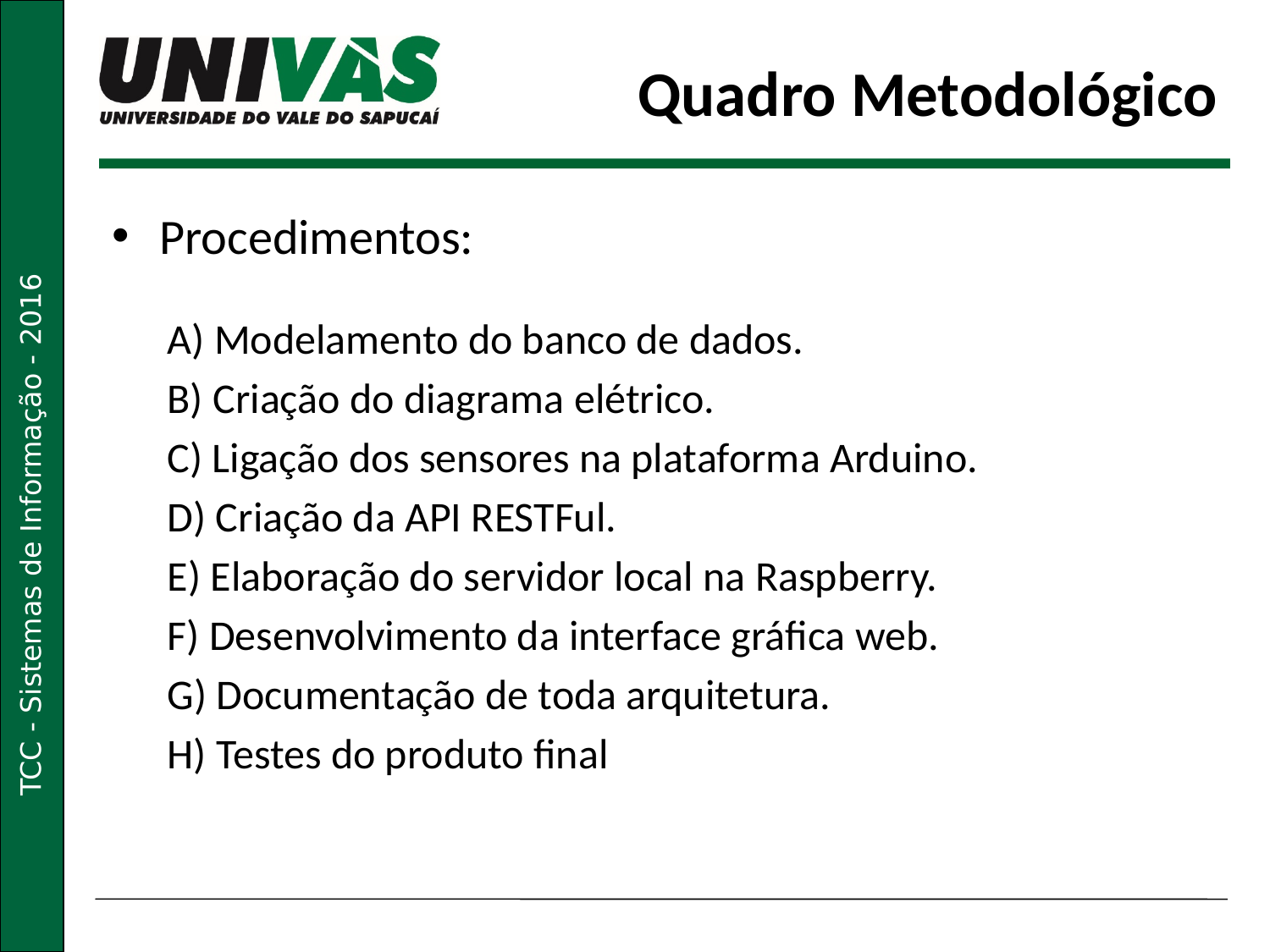

# Quadro Metodológico
Procedimentos:

A) Modelamento do banco de dados.
B) Criação do diagrama elétrico.
C) Ligação dos sensores na plataforma Arduino.
D) Criação da API RESTFul.
E) Elaboração do servidor local na Raspberry.
F) Desenvolvimento da interface gráfica web.
G) Documentação de toda arquitetura.
H) Testes do produto final